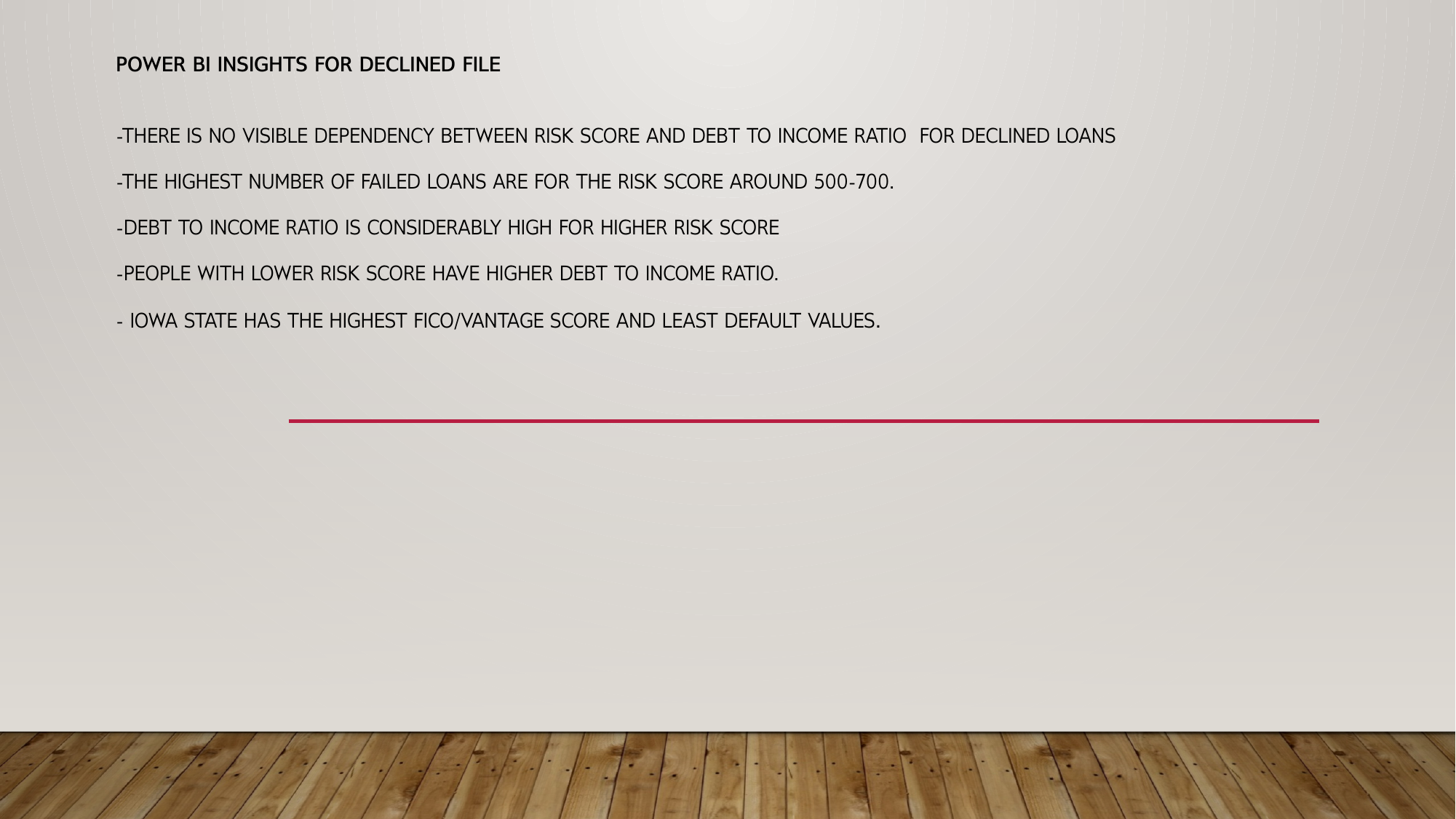

POWER BI INSIGHTS FOR DECLINED FILE
-There is no visible dependency between risk score and debt to income ratio  for declined loans
-The highest number of failed loans are for the risk score around 500-700.
-Debt to income ratio is considerably high for higher risk score
-People with lower risk score have higher debt to income ratio.
- Iowa state has the highest fico/vantage score and least default values.